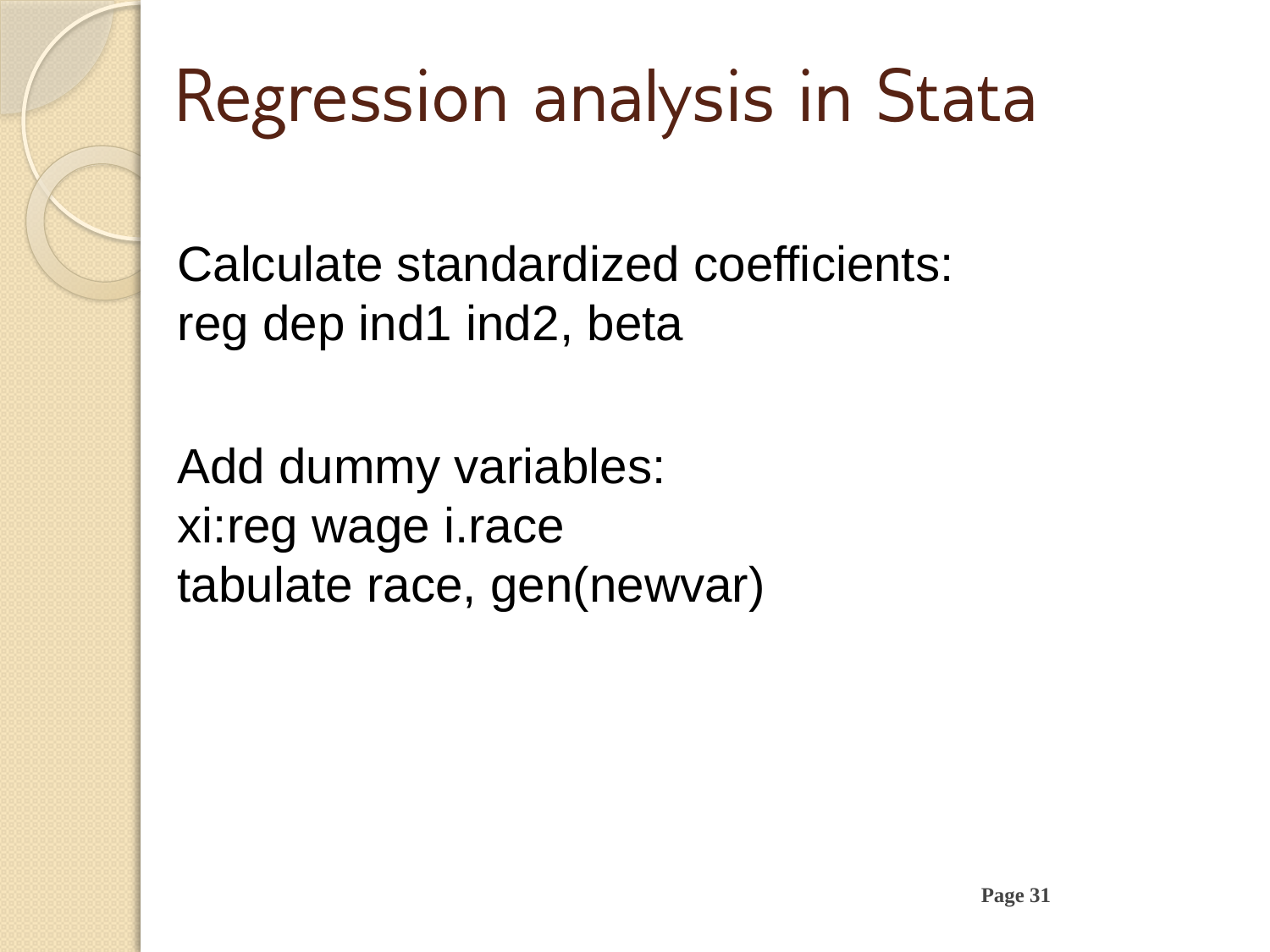

# Regression analysis in Stata
Calculate standardized coefficients:
reg dep ind1 ind2, beta

Add dummy variables:
xi:reg wage i.race
tabulate race, gen(newvar)

Page 31